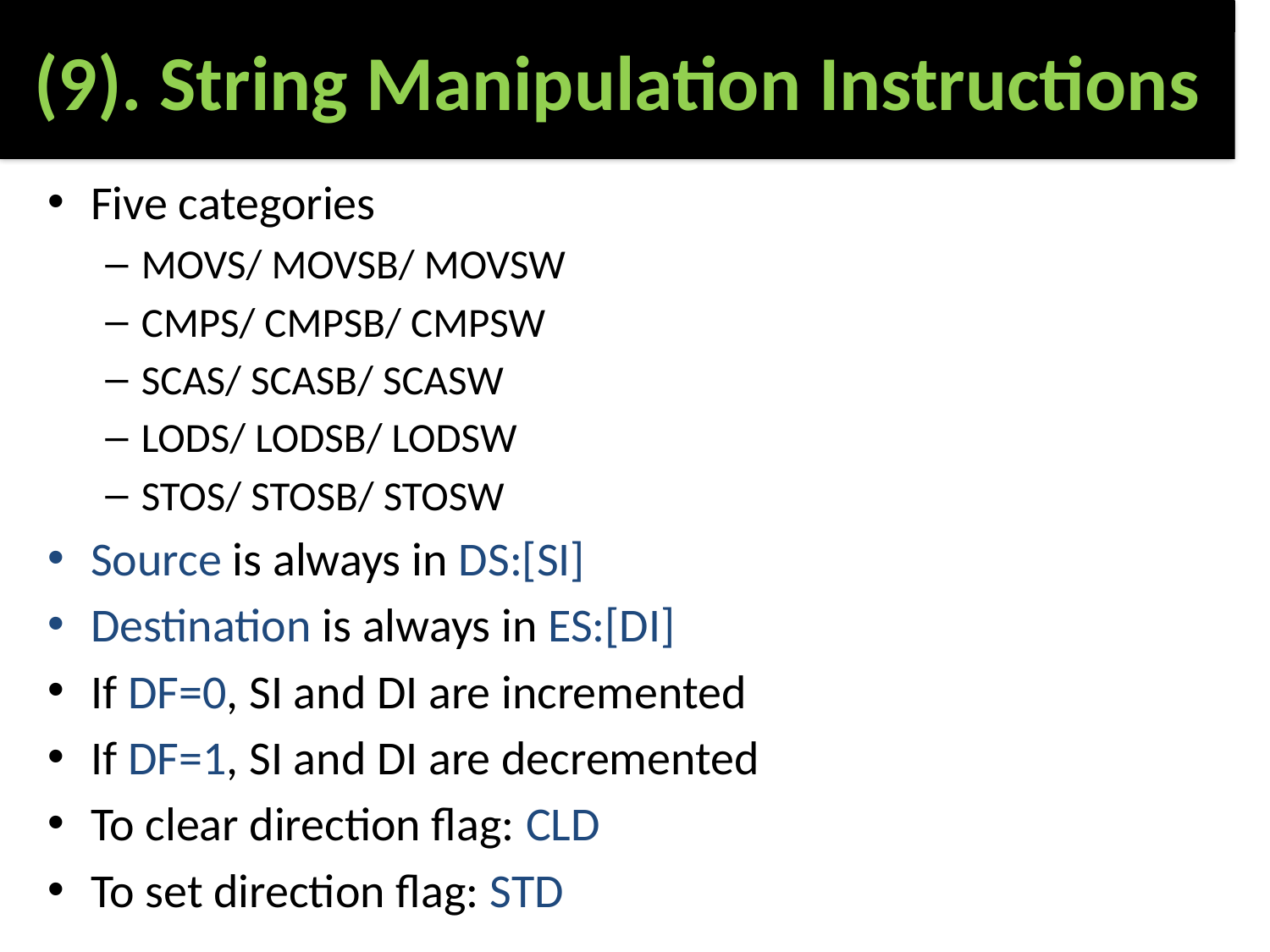

# (9). String Manipulation Instructions
Five categories
MOVS/ MOVSB/ MOVSW
CMPS/ CMPSB/ CMPSW
SCAS/ SCASB/ SCASW
LODS/ LODSB/ LODSW
STOS/ STOSB/ STOSW
Source is always in DS:[SI]
Destination is always in ES:[DI]
If DF=0, SI and DI are incremented
If DF=1, SI and DI are decremented
To clear direction flag: CLD
To set direction flag: STD